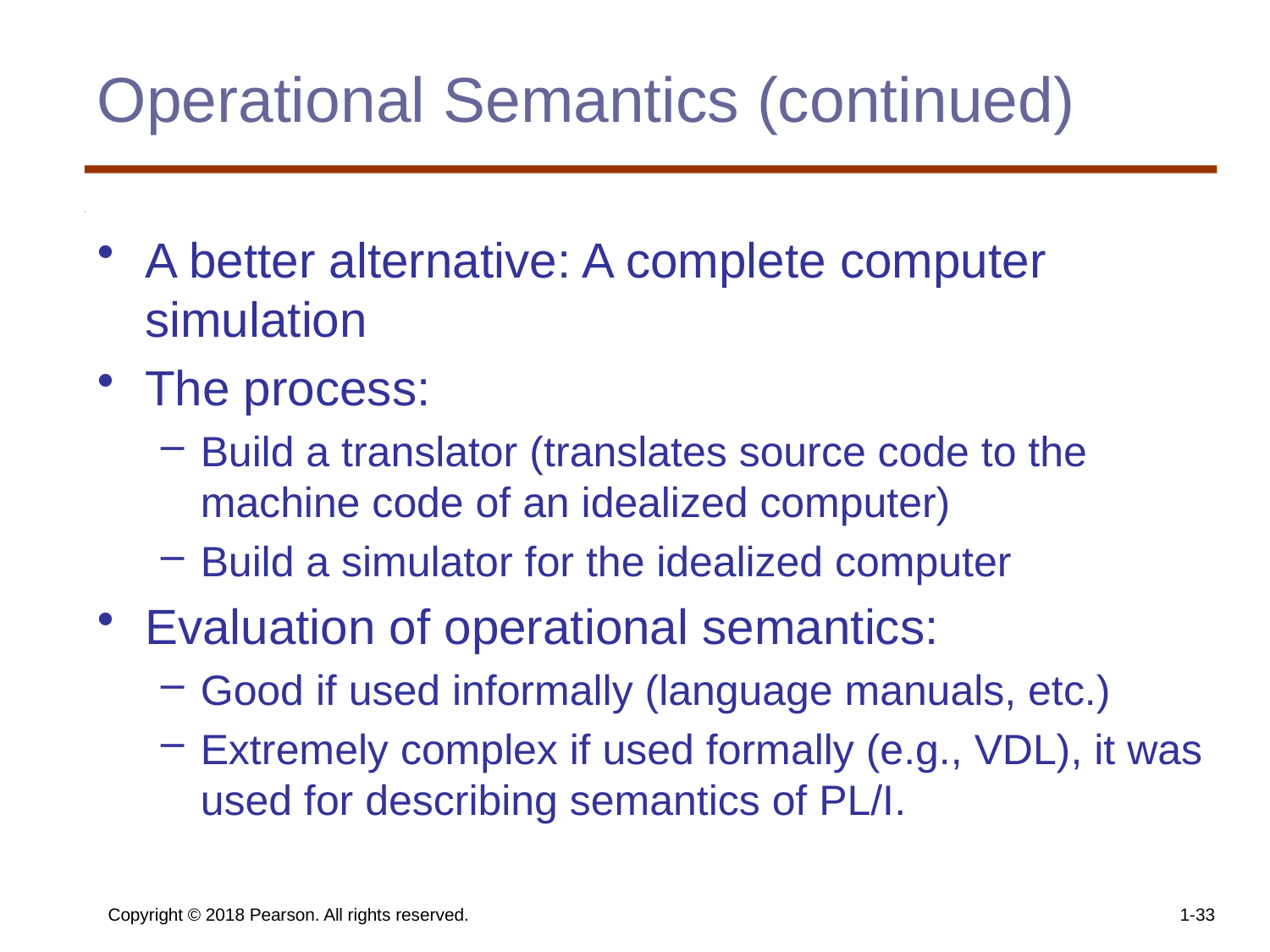

# Operational Semantics (continued)
A better alternative: A complete computer simulation
The process:
Build a translator (translates source code to the machine code of an idealized computer)
Build a simulator for the idealized computer
Evaluation of operational semantics:
Good if used informally (language manuals, etc.)
Extremely complex if used formally (e.g., VDL), it was used for describing semantics of PL/I.
Copyright © 2018 Pearson. All rights reserved.
1-33